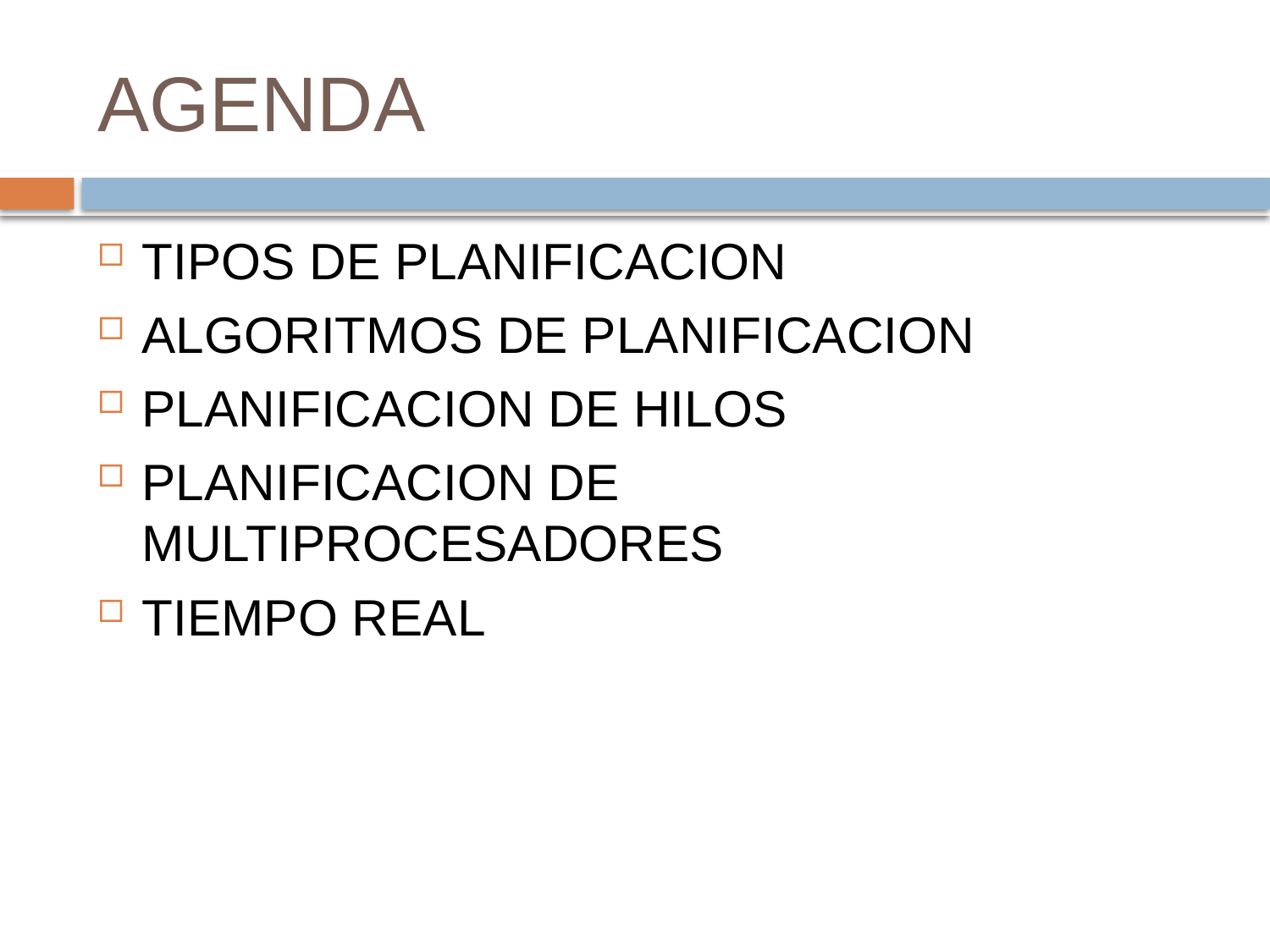

# AGENDA
TIPOS DE PLANIFICACION
ALGORITMOS DE PLANIFICACION
PLANIFICACION DE HILOS
PLANIFICACION DE MULTIPROCESADORES
TIEMPO REAL